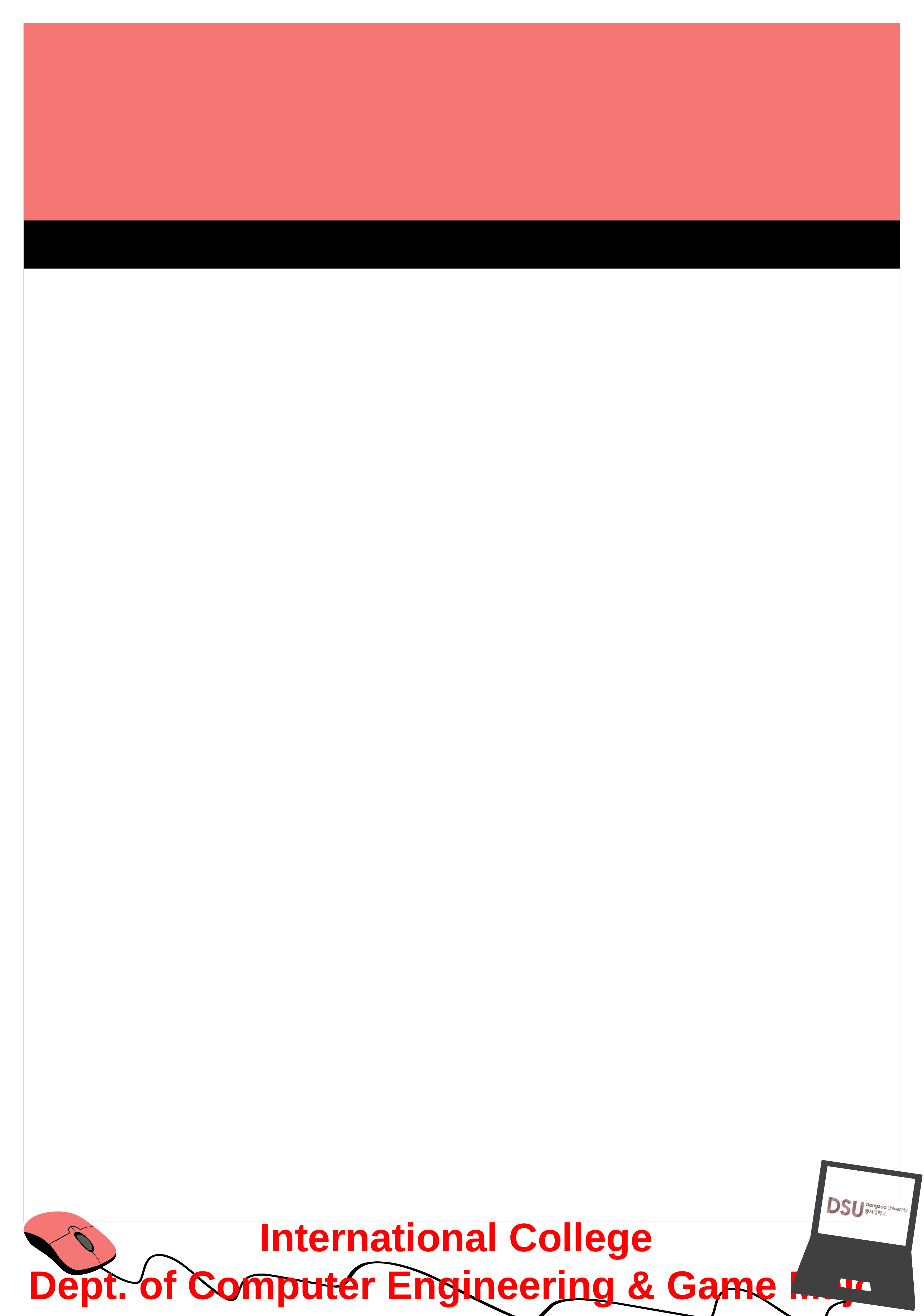

Precautions!!
Submit the work file when submitting the PSD file.
Please check the size and resolution when submitting the image file.
required Resolution: 300DPI
Size: A1(594×841mm)